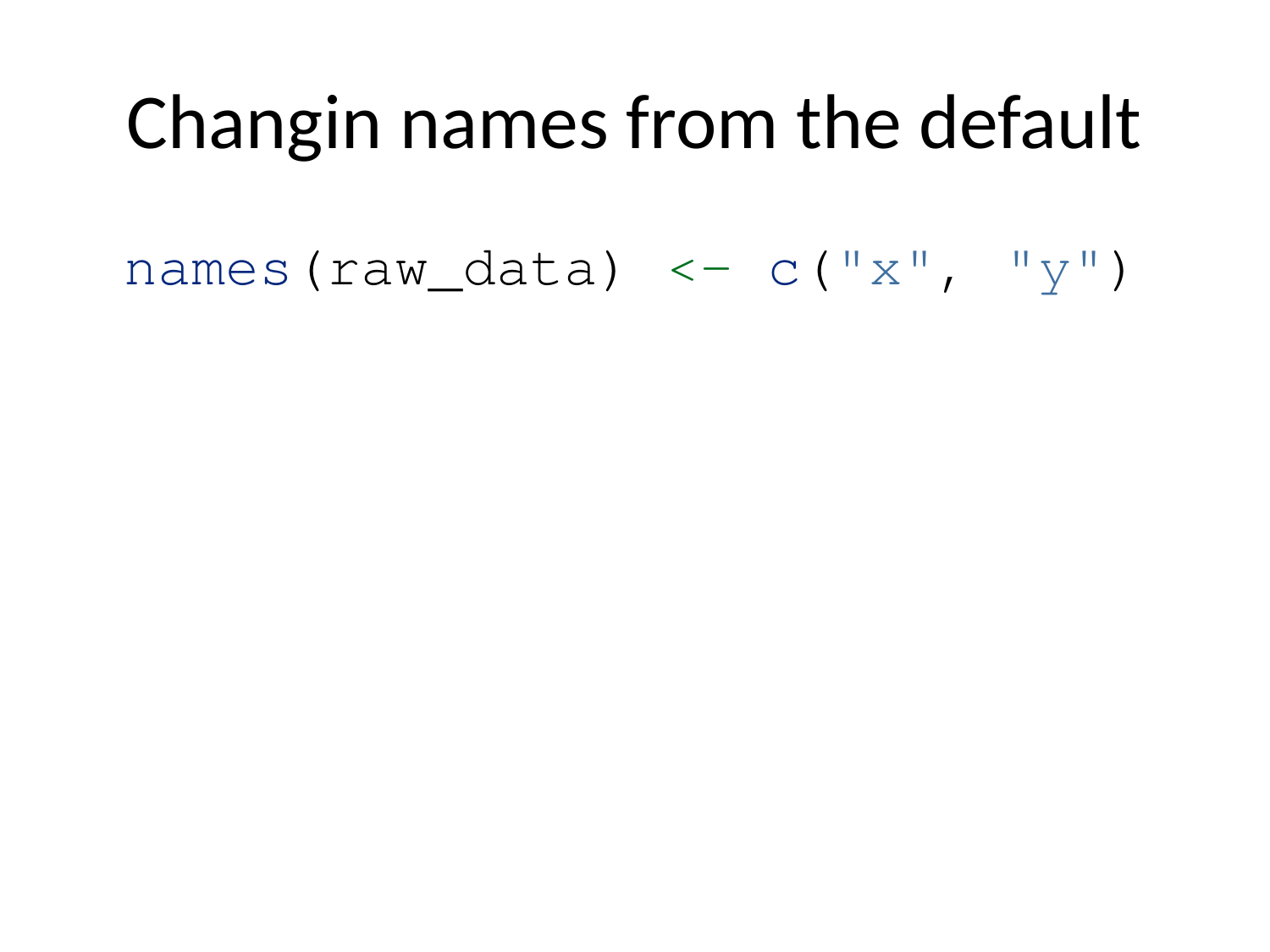

# Changin names from the default
names(raw_data) <- c("x", "y")